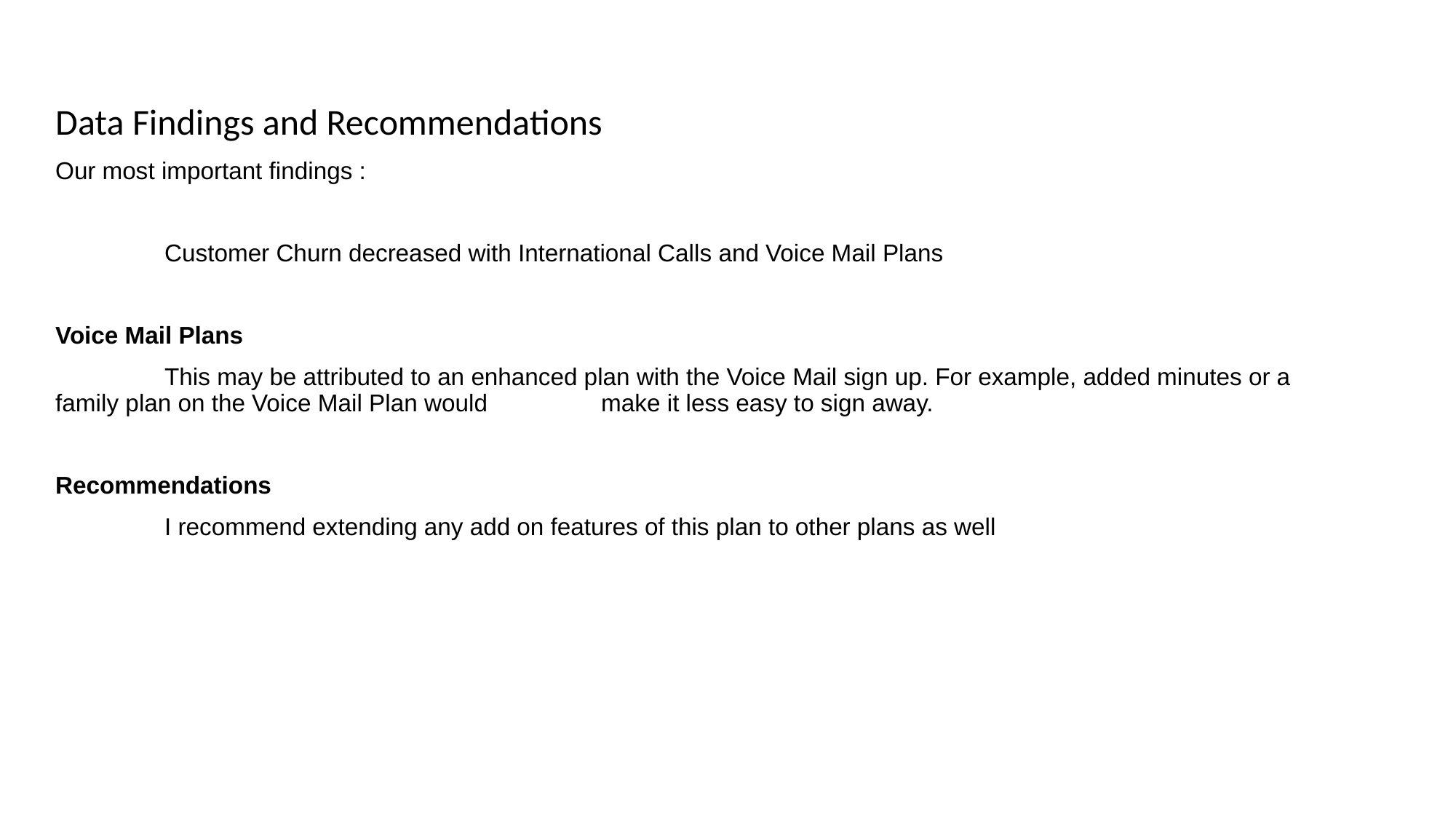

Data Findings and Recommendations
Our most important findings :

	Customer Churn decreased with International Calls and Voice Mail Plans

Voice Mail Plans
	This may be attributed to an enhanced plan with the Voice Mail sign up. For example, added minutes or a family plan on the Voice Mail Plan would 	make it less easy to sign away.

Recommendations
	I recommend extending any add on features of this plan to other plans as well